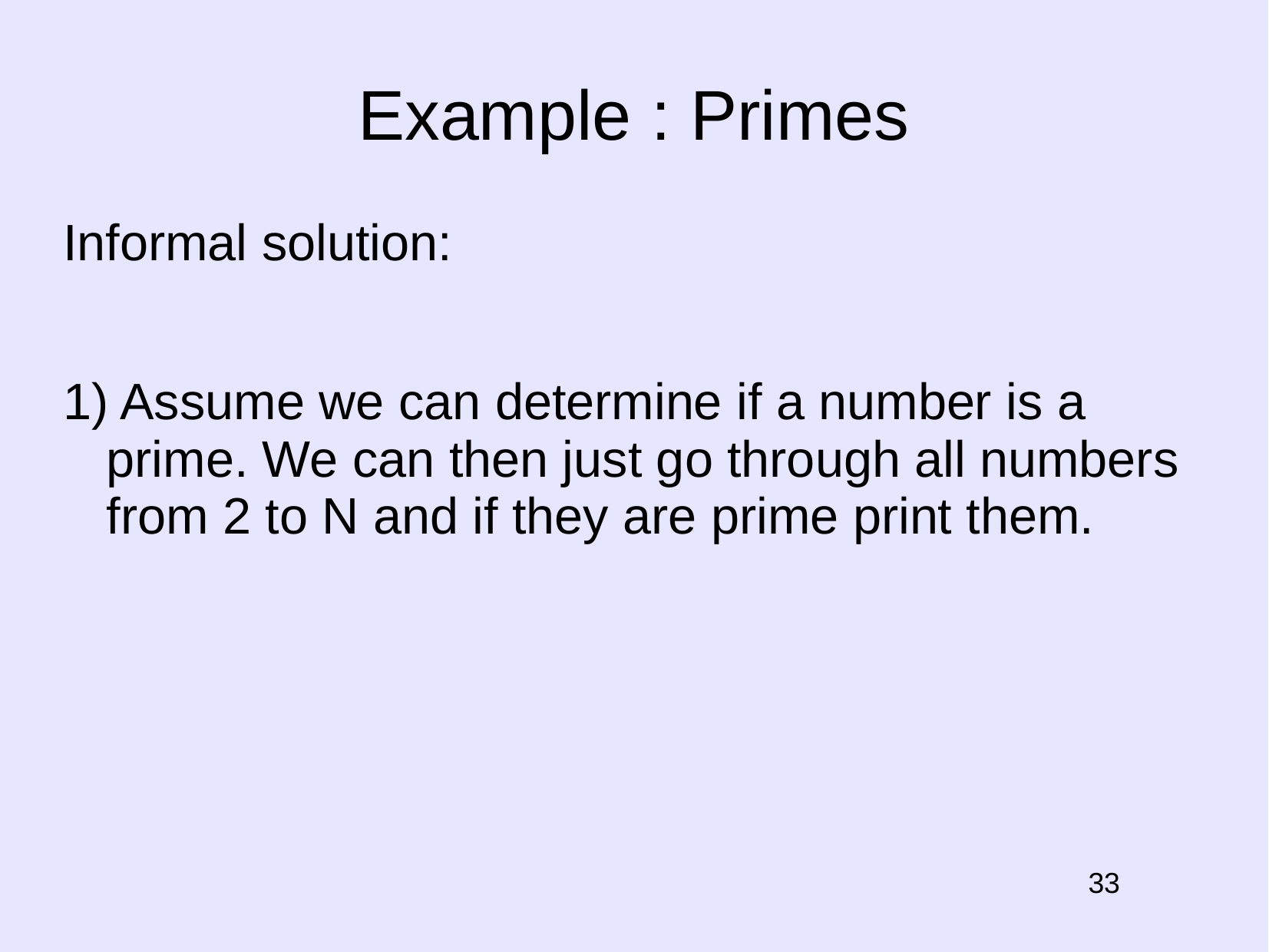

Example : Primes
Informal solution:

1) Assume we can determine if a number is a prime. We can then just go through all numbers from 2 to N and if they are prime print them.

# 33